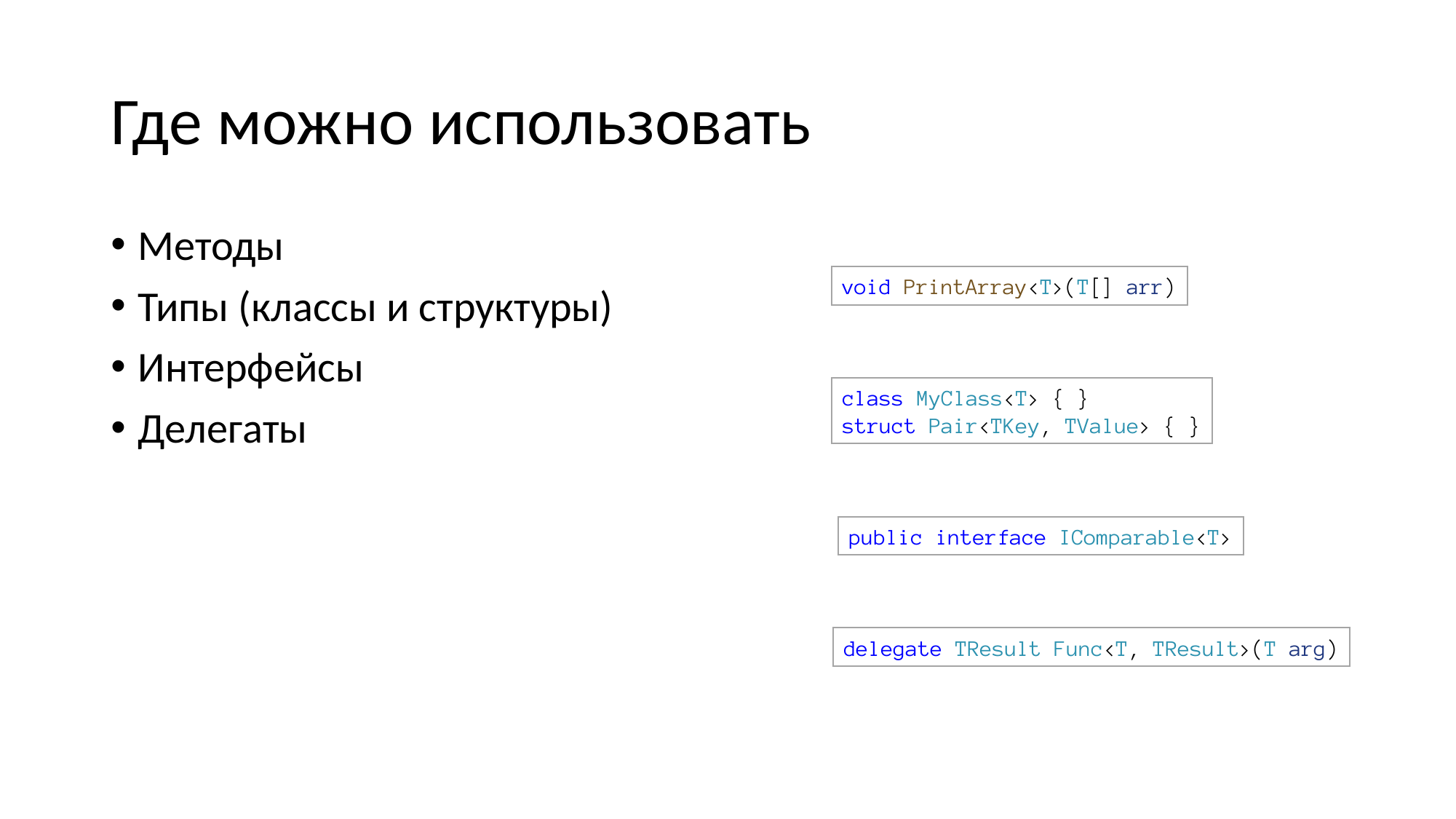

# Где можно использовать
Методы
Типы (классы и структуры)
Интерфейсы
Делегаты

void PrintArray<T>(T[] arr)
class MyClass<T> { }
struct Pair<TKey, TValue> { }
public interface IComparable<T>
delegate TResult Func<T, TResult>(T arg)